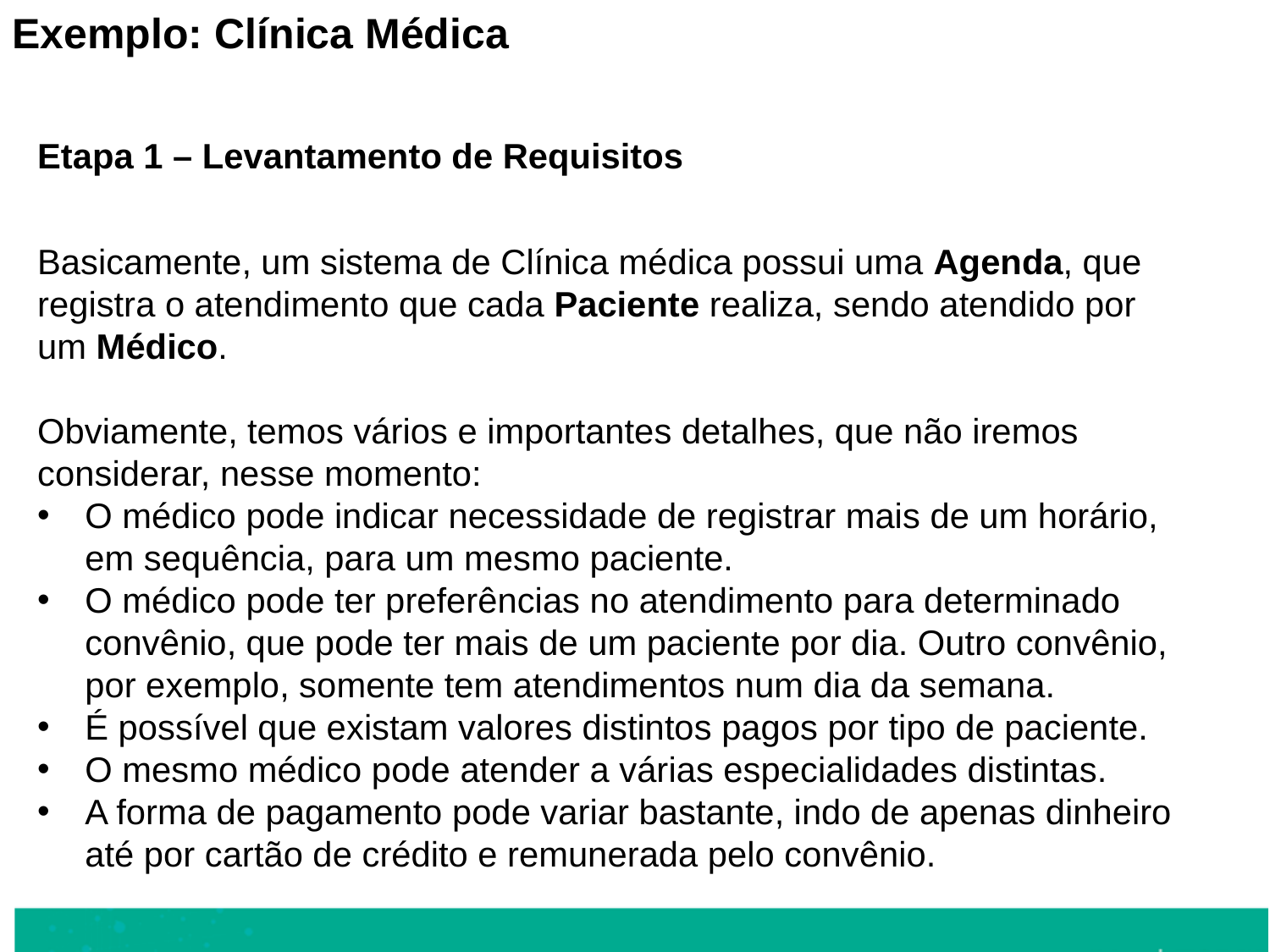

Exemplo: Clínica Médica
Etapa 1 – Levantamento de Requisitos

Basicamente, um sistema de Clínica médica possui uma Agenda, que registra o atendimento que cada Paciente realiza, sendo atendido por um Médico.

Obviamente, temos vários e importantes detalhes, que não iremos considerar, nesse momento:
O médico pode indicar necessidade de registrar mais de um horário, em sequência, para um mesmo paciente.
O médico pode ter preferências no atendimento para determinado convênio, que pode ter mais de um paciente por dia. Outro convênio, por exemplo, somente tem atendimentos num dia da semana.
É possível que existam valores distintos pagos por tipo de paciente.
O mesmo médico pode atender a várias especialidades distintas.
A forma de pagamento pode variar bastante, indo de apenas dinheiro até por cartão de crédito e remunerada pelo convênio.